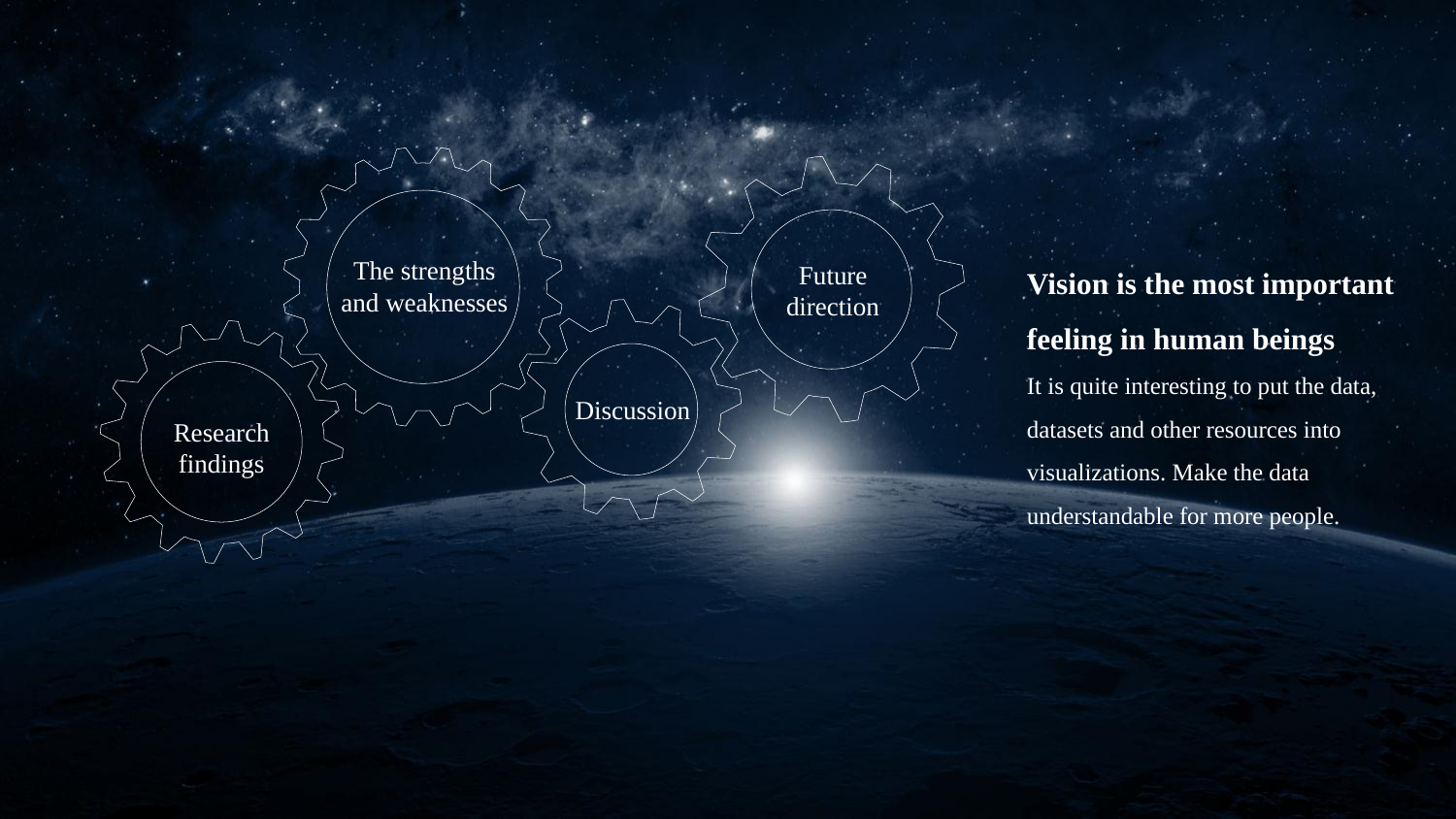

Vision is the most important feeling in human beings
It is quite interesting to put the data, datasets and other resources into visualizations. Make the data  understandable for more people.
The strengths and weaknesses
Future
direction

Discussion
Research
findings